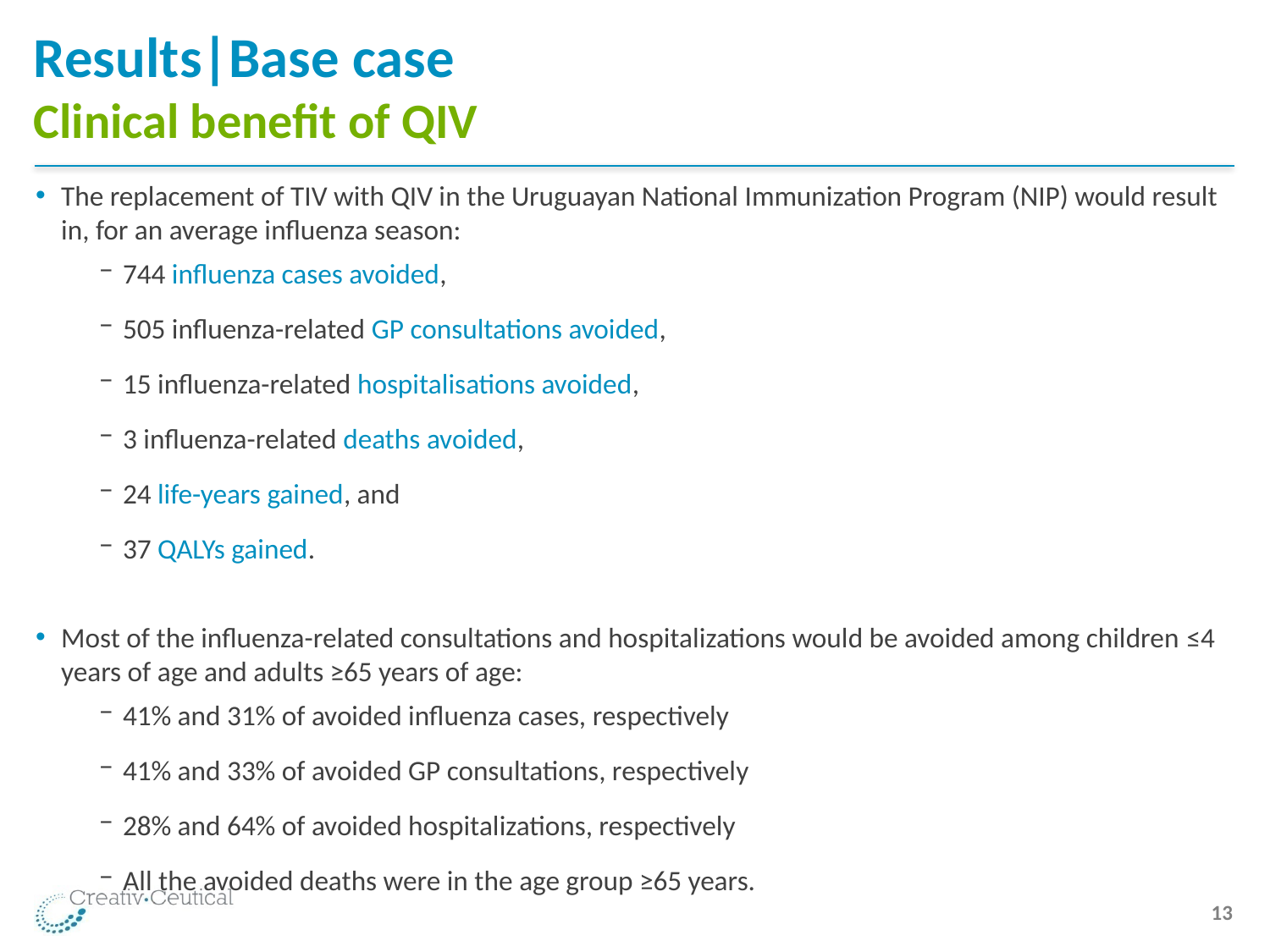

# Results|Base case Clinical benefit of QIV
The replacement of TIV with QIV in the Uruguayan National Immunization Program (NIP) would result in, for an average influenza season:
744 influenza cases avoided,
505 influenza-related GP consultations avoided,
15 influenza-related hospitalisations avoided,
3 influenza-related deaths avoided,
24 life-years gained, and
37 QALYs gained.

Most of the influenza-related consultations and hospitalizations would be avoided among children ≤4 years of age and adults ≥65 years of age:
41% and 31% of avoided influenza cases, respectively
41% and 33% of avoided GP consultations, respectively
28% and 64% of avoided hospitalizations, respectively
All the avoided deaths were in the age group ≥65 years.

 13